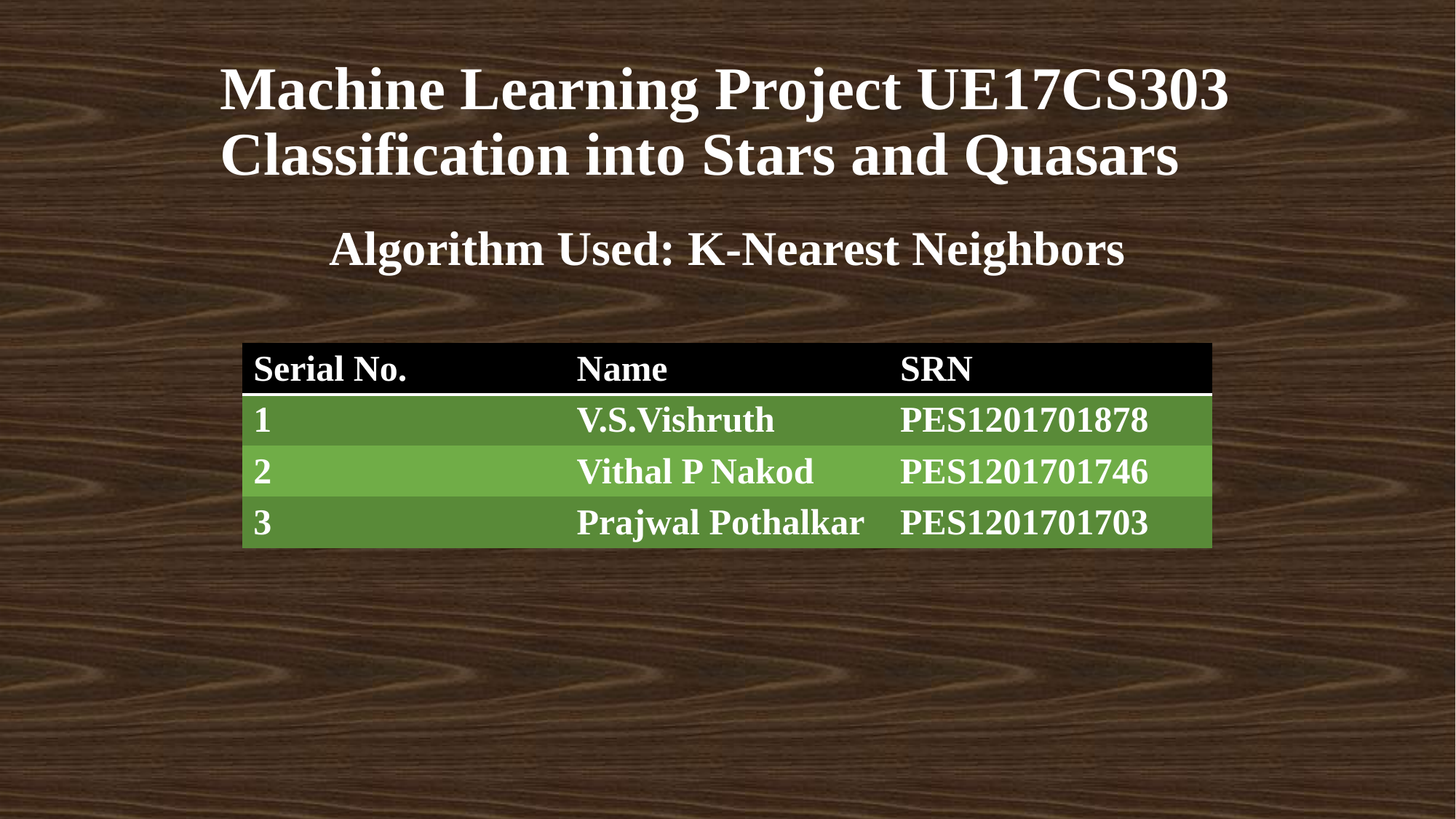

# Machine Learning Project UE17CS303 Classification into Stars and Quasars
		Algorithm Used: K-Nearest Neighbors

| Serial No. | Name | SRN |
| --- | --- | --- |
| 1 | V.S.Vishruth | PES1201701878 |
| 2 | Vithal P Nakod | PES1201701746 |
| 3 | Prajwal Pothalkar | PES1201701703 |